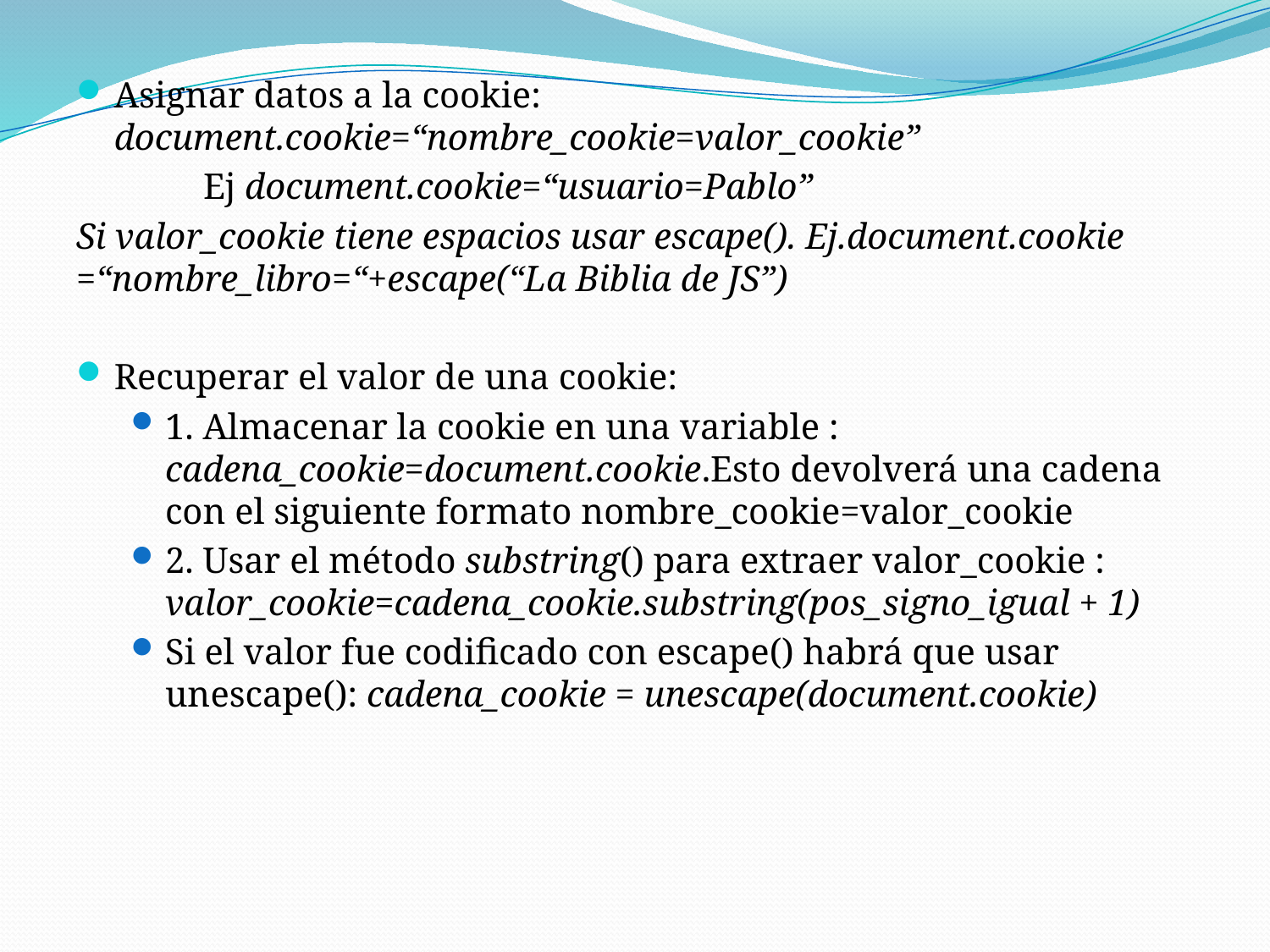

Asignar datos a la cookie: document.cookie=“nombre_cookie=valor_cookie”
	Ej document.cookie=“usuario=Pablo”
Si valor_cookie tiene espacios usar escape(). Ej.document.cookie =“nombre_libro=“+escape(“La Biblia de JS”)

Recuperar el valor de una cookie:
1. Almacenar la cookie en una variable : cadena_cookie=document.cookie.Esto devolverá una cadena con el siguiente formato nombre_cookie=valor_cookie
2. Usar el método substring() para extraer valor_cookie : valor_cookie=cadena_cookie.substring(pos_signo_igual + 1)
Si el valor fue codificado con escape() habrá que usar unescape(): cadena_cookie = unescape(document.cookie)